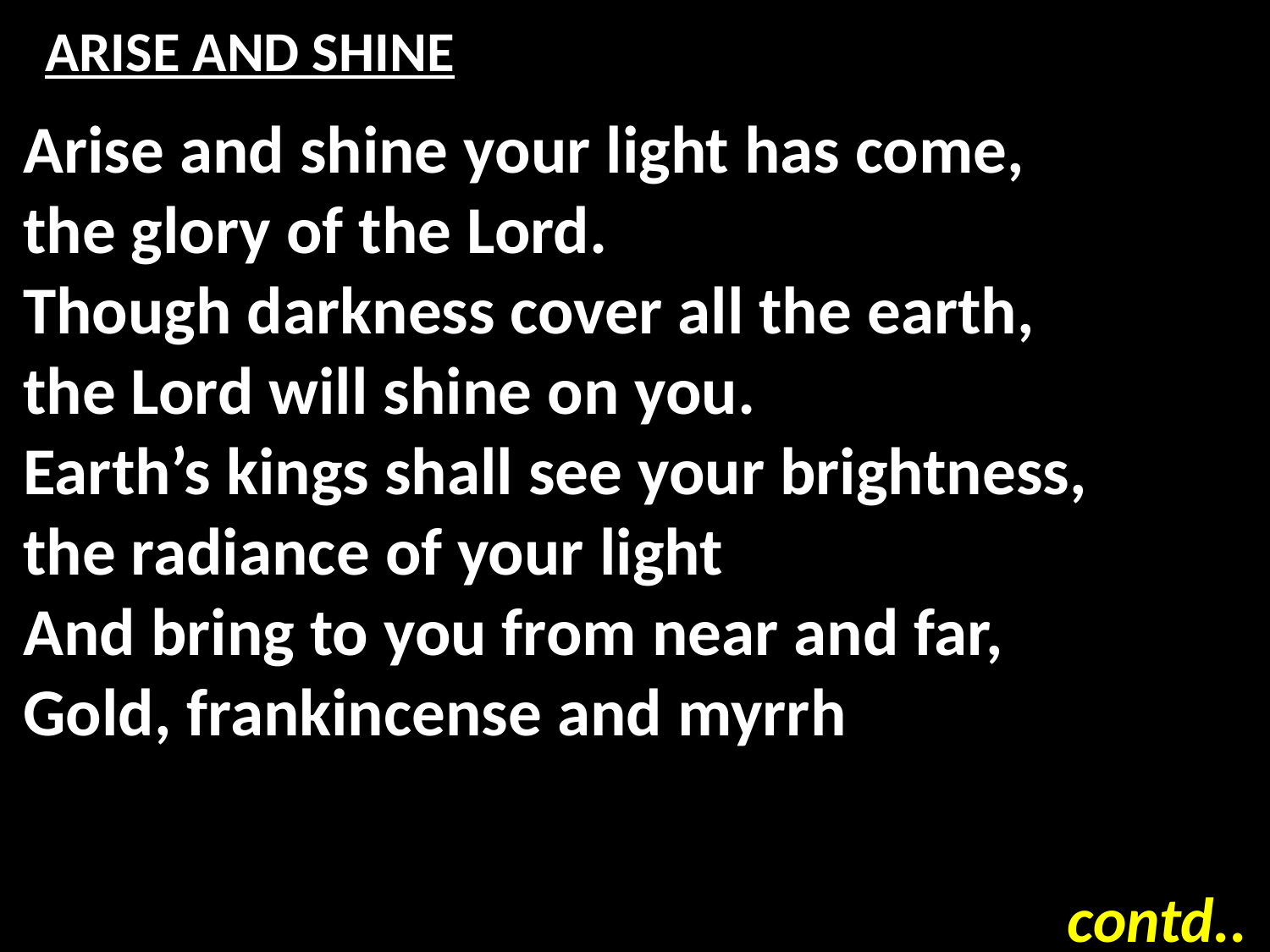

# ARISE AND SHINE
Arise and shine your light has come,
the glory of the Lord.
Though darkness cover all the earth,
the Lord will shine on you.
Earth’s kings shall see your brightness,
the radiance of your light
And bring to you from near and far,
Gold, frankincense and myrrh
contd..